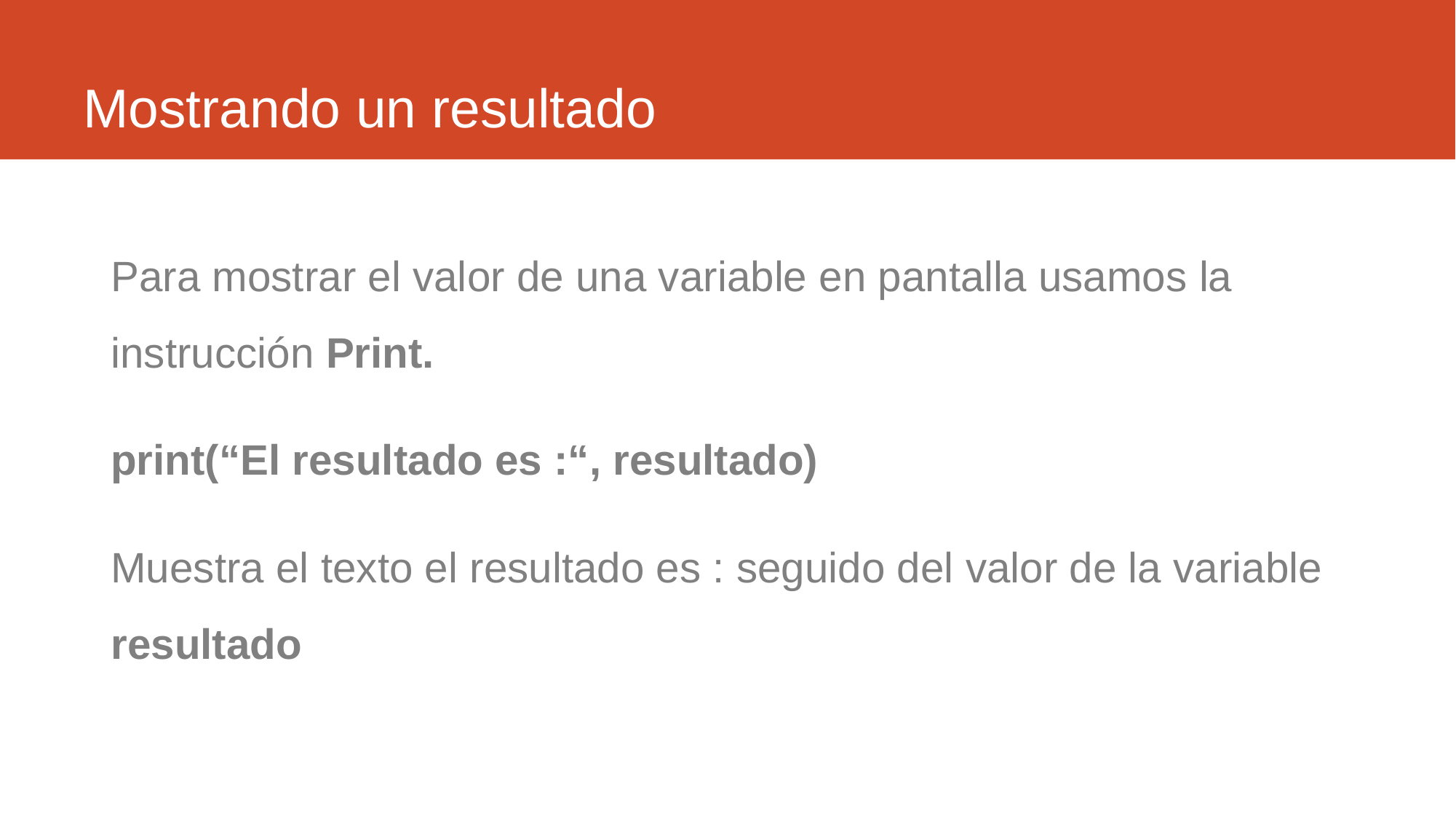

# Mostrando un resultado
Para mostrar el valor de una variable en pantalla usamos la instrucción Print.
print(“El resultado es :“, resultado)
Muestra el texto el resultado es : seguido del valor de la variable resultado